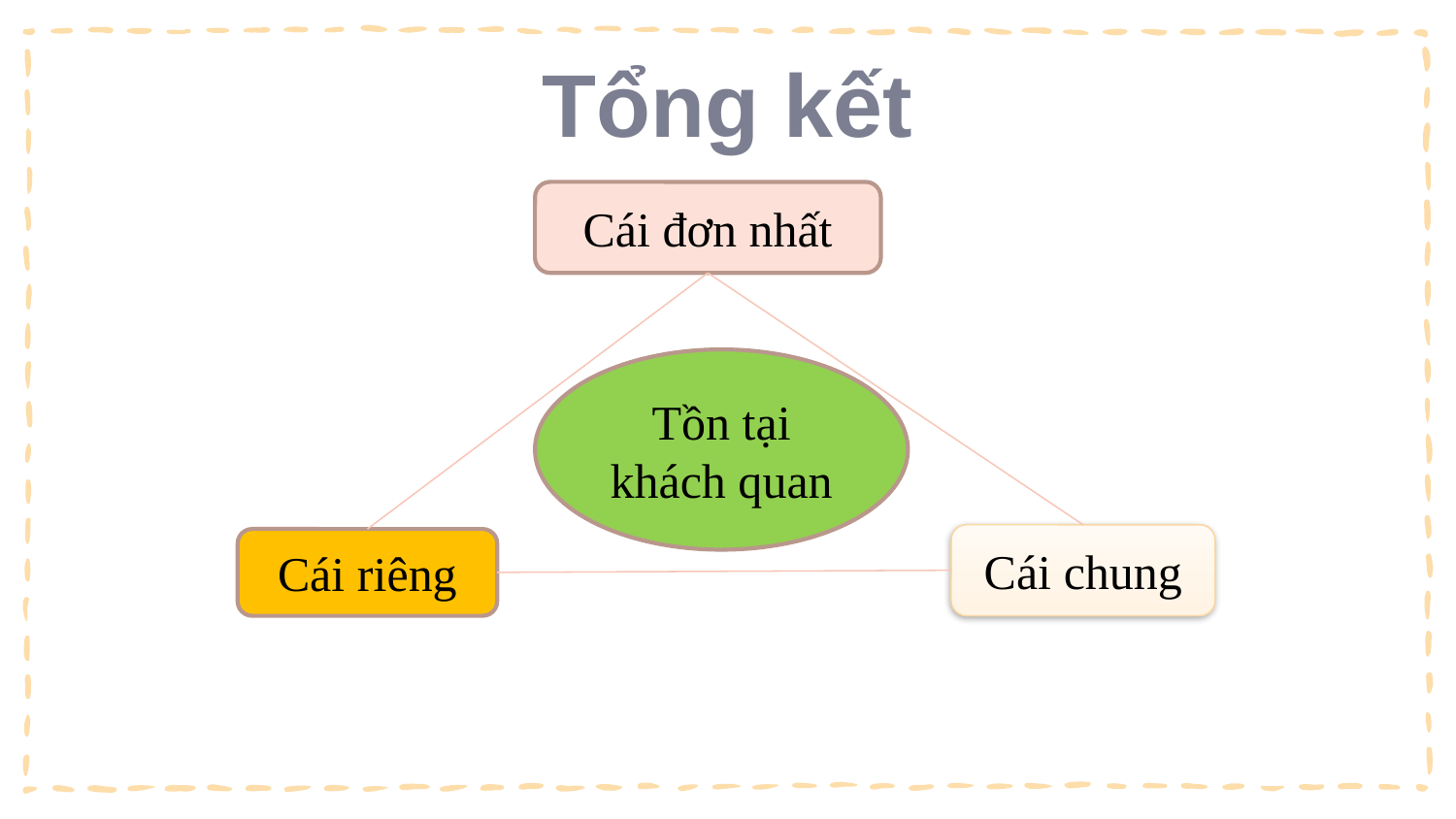

# Tổng kết
Cái đơn nhất
Tồn tại khách quan
Cái chung
Cái riêng